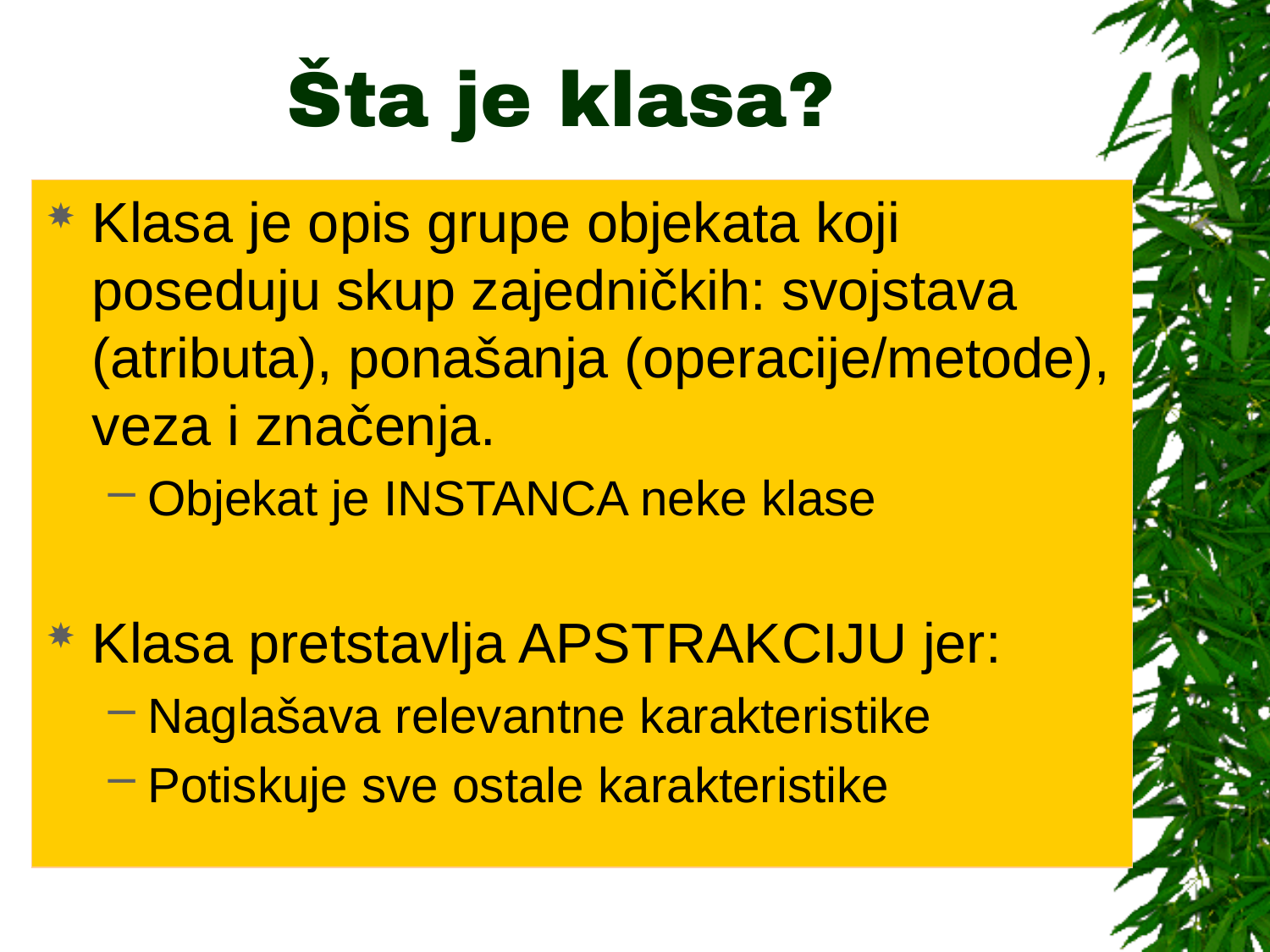

# Šta je klasa?
Klasa je opis grupe objekata koji poseduju skup zajedničkih: svojstava (atributa), ponašanja (operacije/metode), veza i značenja.
Objekat je INSTANCA neke klase

Klasa pretstavlja APSTRAKCIJU jer:
Naglašava relevantne karakteristike
Potiskuje sve ostale karakteristike